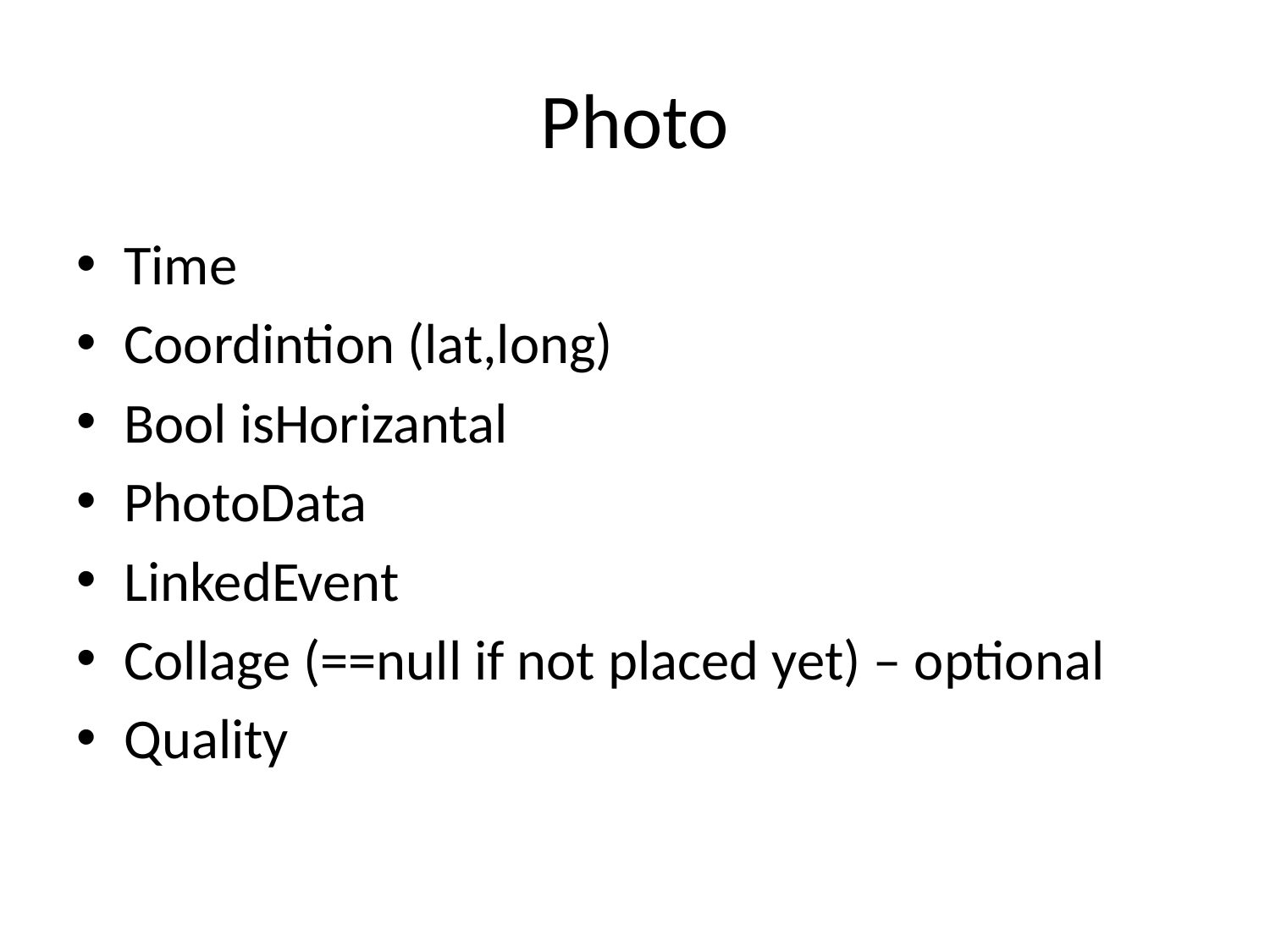

# Photo
Time
Coordintion (lat,long)
Bool isHorizantal
PhotoData
LinkedEvent
Collage (==null if not placed yet) – optional
Quality